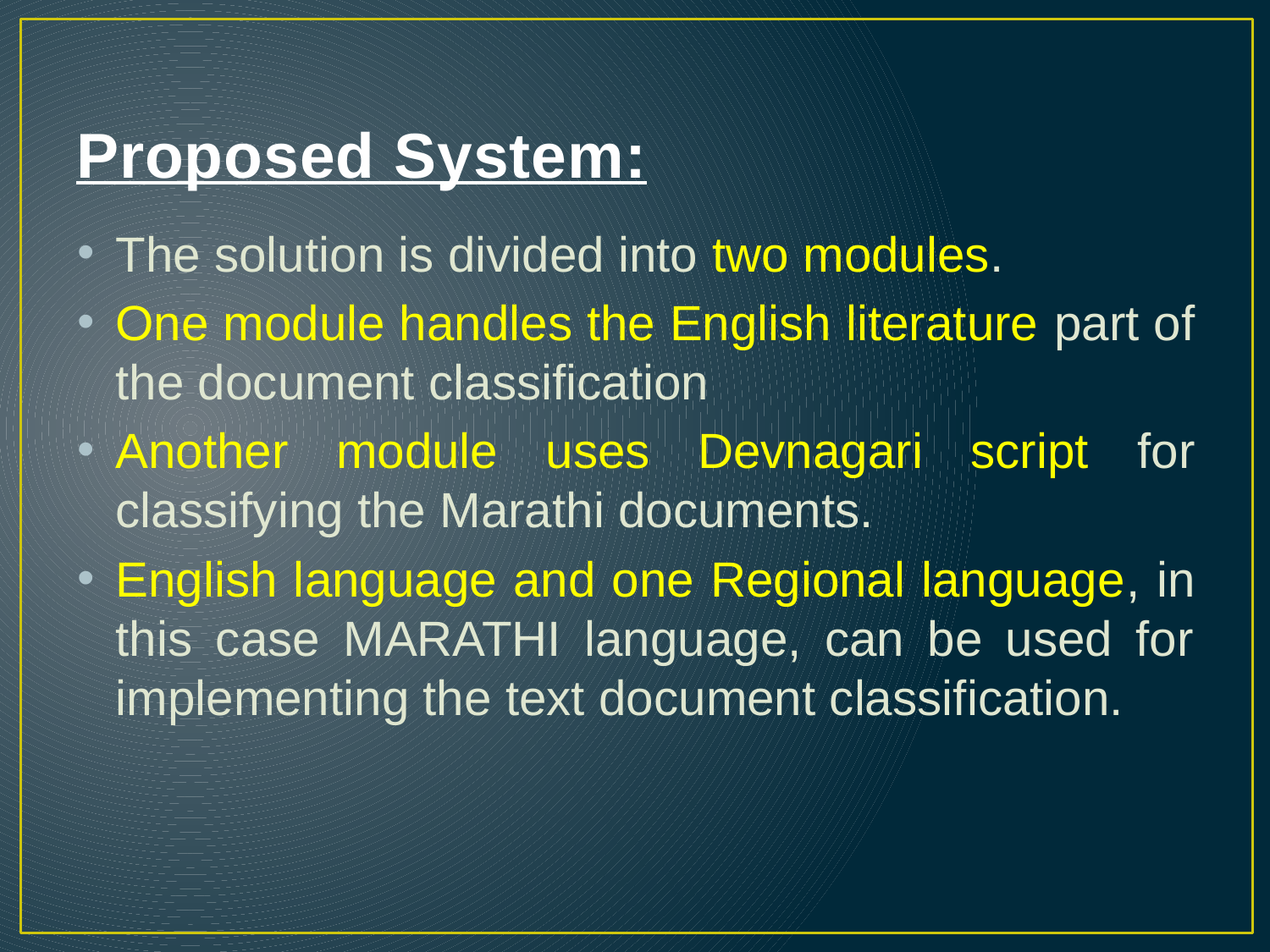

# Proposed System:
The solution is divided into two modules.
One module handles the English literature part of the document classification
Another module uses Devnagari script for classifying the Marathi documents.
English language and one Regional language, in this case MARATHI language, can be used for implementing the text document classification.